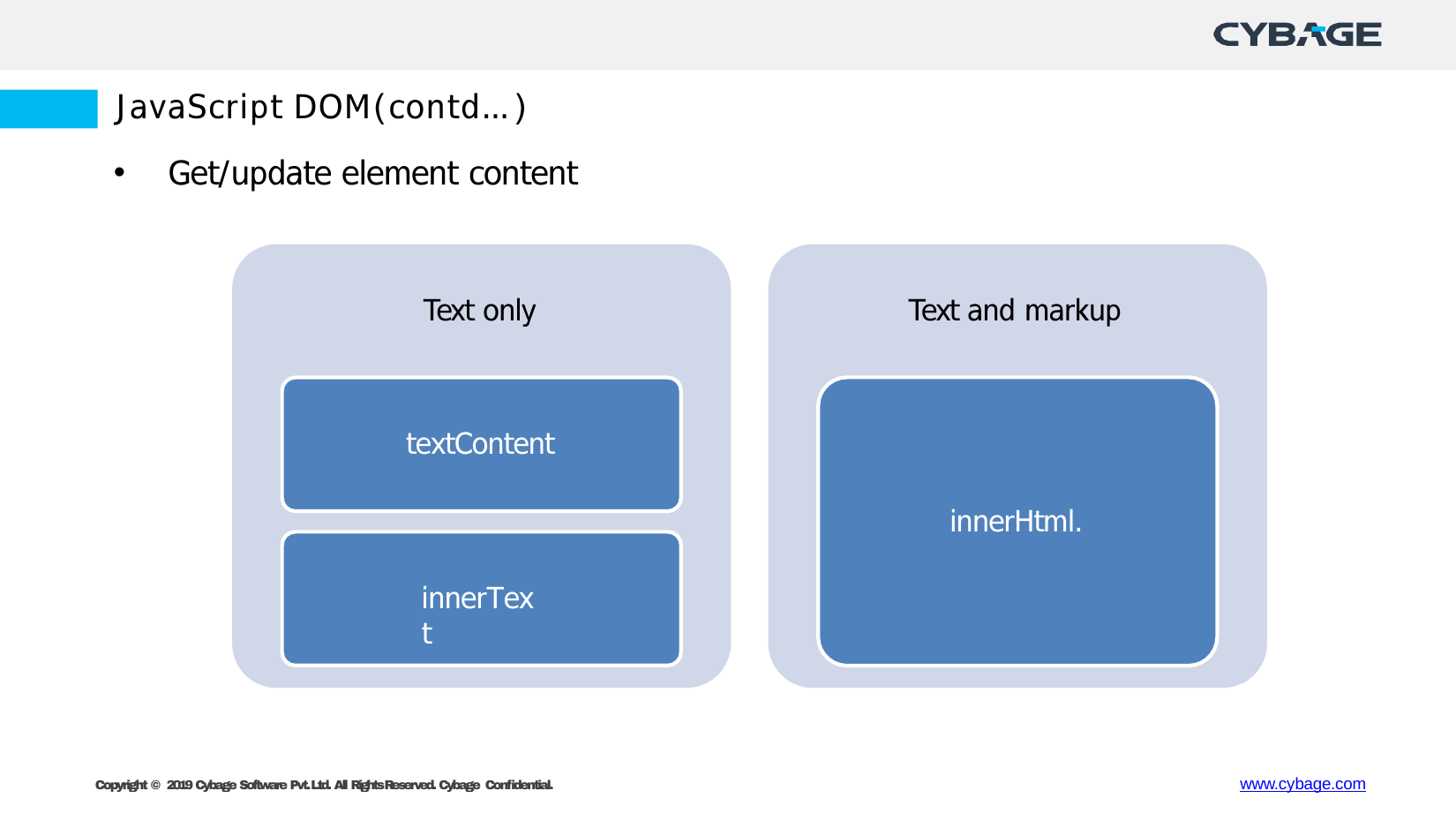

# JavaScript DOM(contd…)
Get/update element content

Text only
Text and markup

textContent
innerHtml.

innerText
www.cybage.com
Copyright © 2019 Cybage Software Pvt. Ltd. All Rights Reserved. Cybage Confidential.